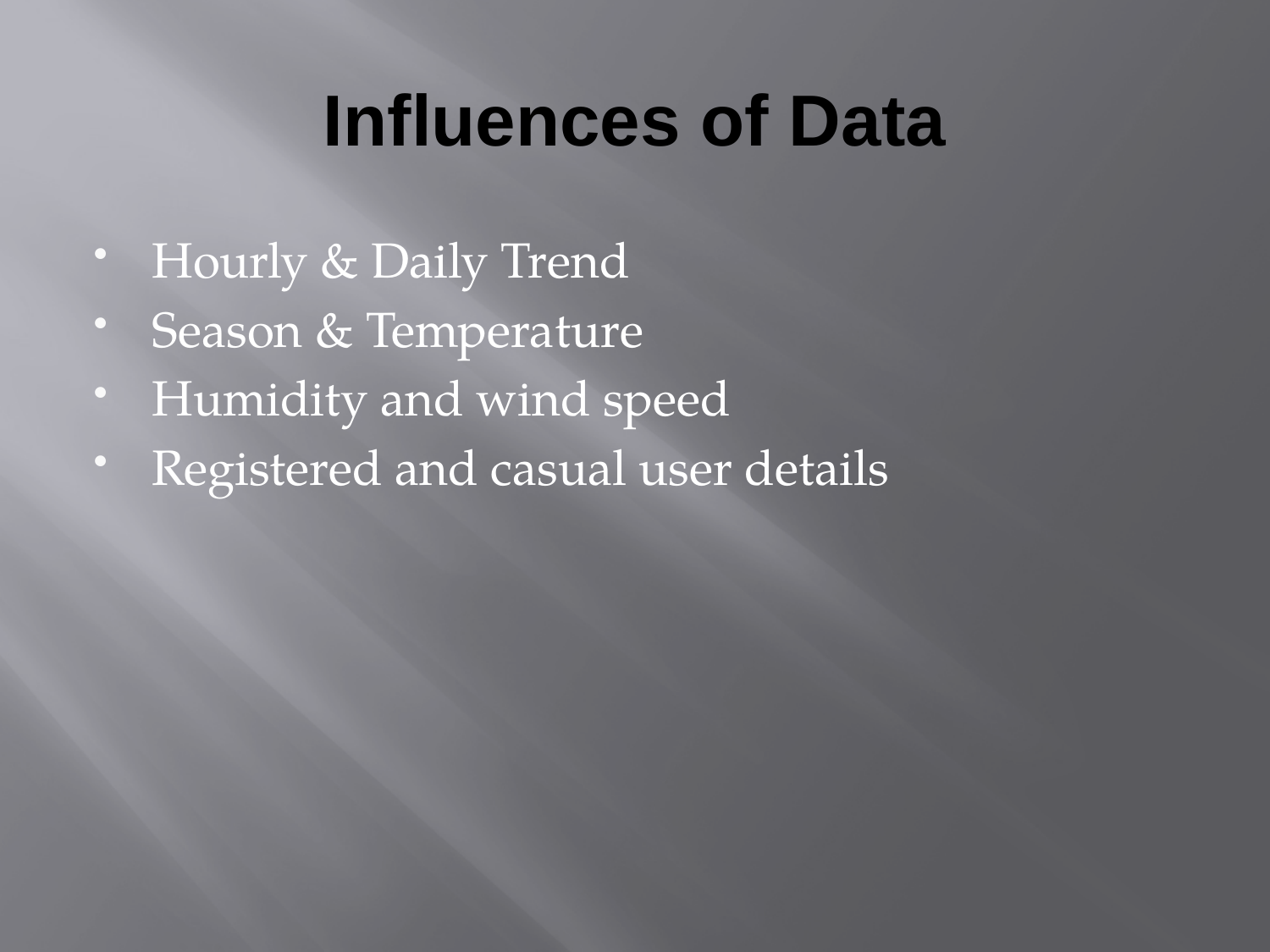

# Influences of Data
Hourly & Daily Trend
Season & Temperature
Humidity and wind speed
Registered and casual user details